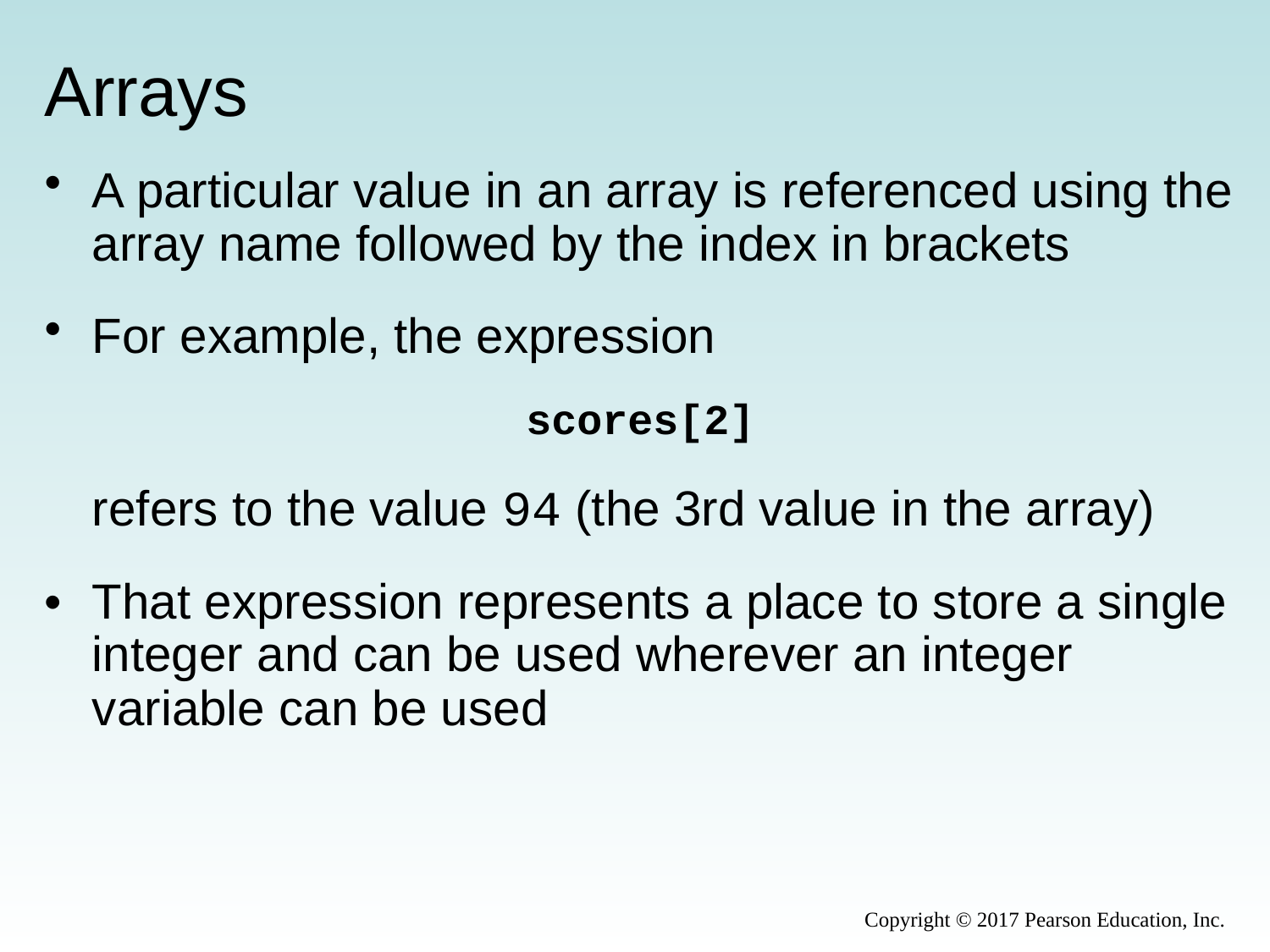

# Arrays
A particular value in an array is referenced using the array name followed by the index in brackets
For example, the expression
scores[2]
	refers to the value 94 (the 3rd value in the array)
That expression represents a place to store a single integer and can be used wherever an integer variable can be used
Copyright © 2017 Pearson Education, Inc.